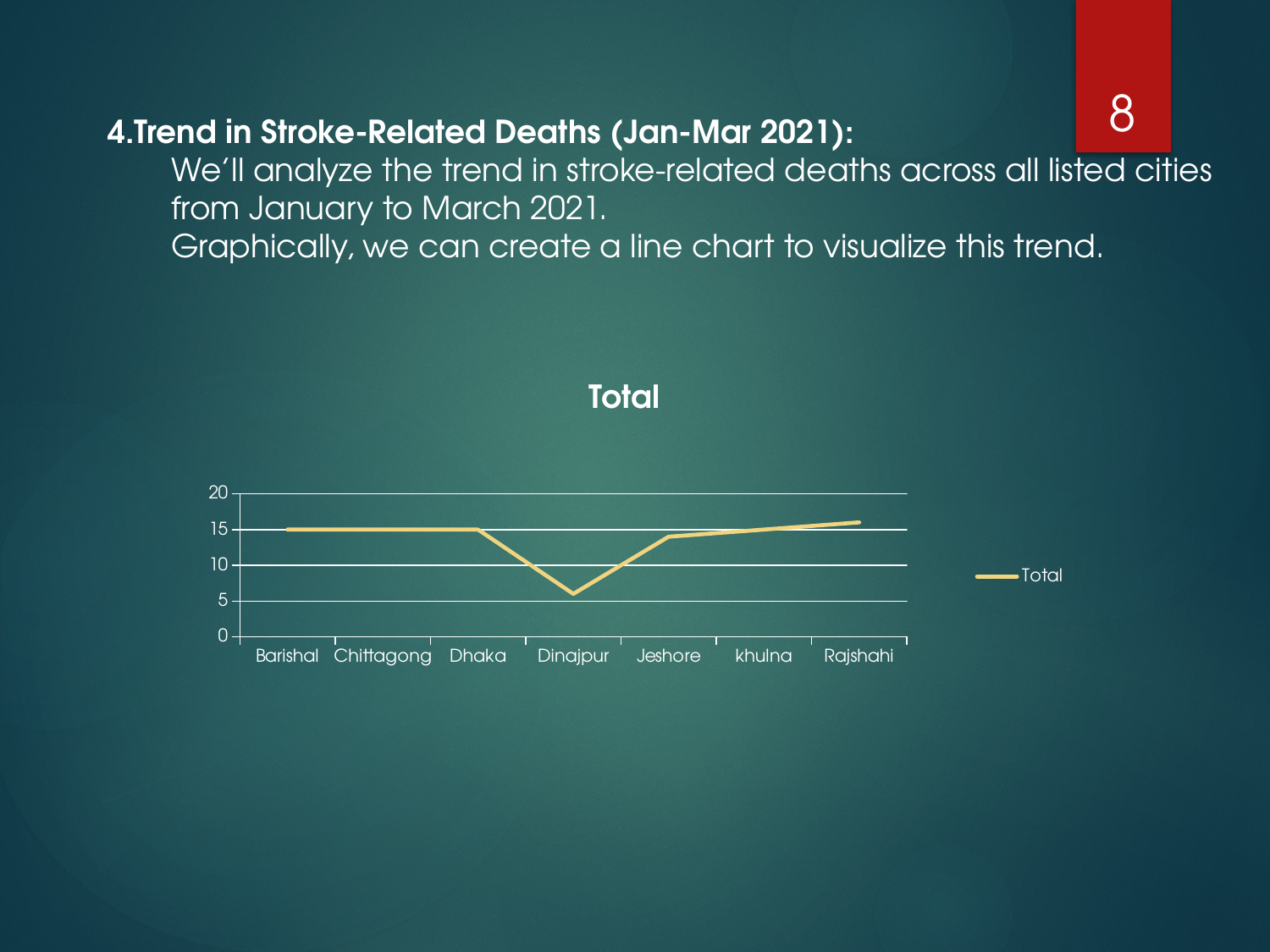

8
4.Trend in Stroke-Related Deaths (Jan-Mar 2021):
We’ll analyze the trend in stroke-related deaths across all listed cities from January to March 2021.
Graphically, we can create a line chart to visualize this trend.

### Chart:

| Category |  |
|---|---|
| Barishal | 15.0 |
| Chittagong | 15.0 |
| Dhaka | 15.0 |
| Dinajpur | 6.0 |
| Jeshore | 14.0 |
| khulna | 15.0 |
| Rajshahi | 16.0 |